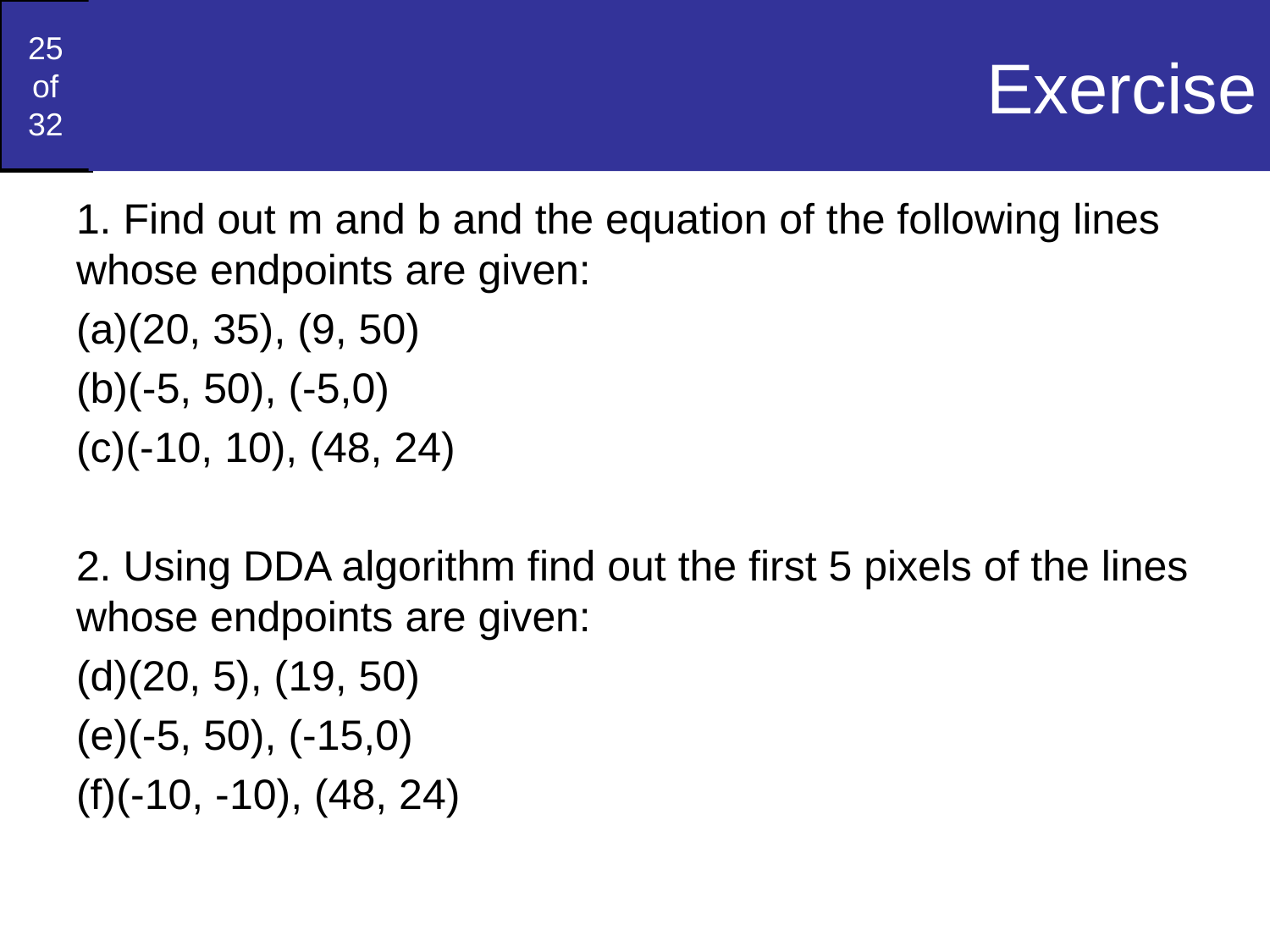

# Exercise
1. Find out m and b and the equation of the following lines whose endpoints are given:
(20, 35), (9, 50)
(-5, 50), (-5,0)
(-10, 10), (48, 24)

2. Using DDA algorithm find out the first 5 pixels of the lines whose endpoints are given:
(20, 5), (19, 50)
(-5, 50), (-15,0)
(-10, -10), (48, 24)